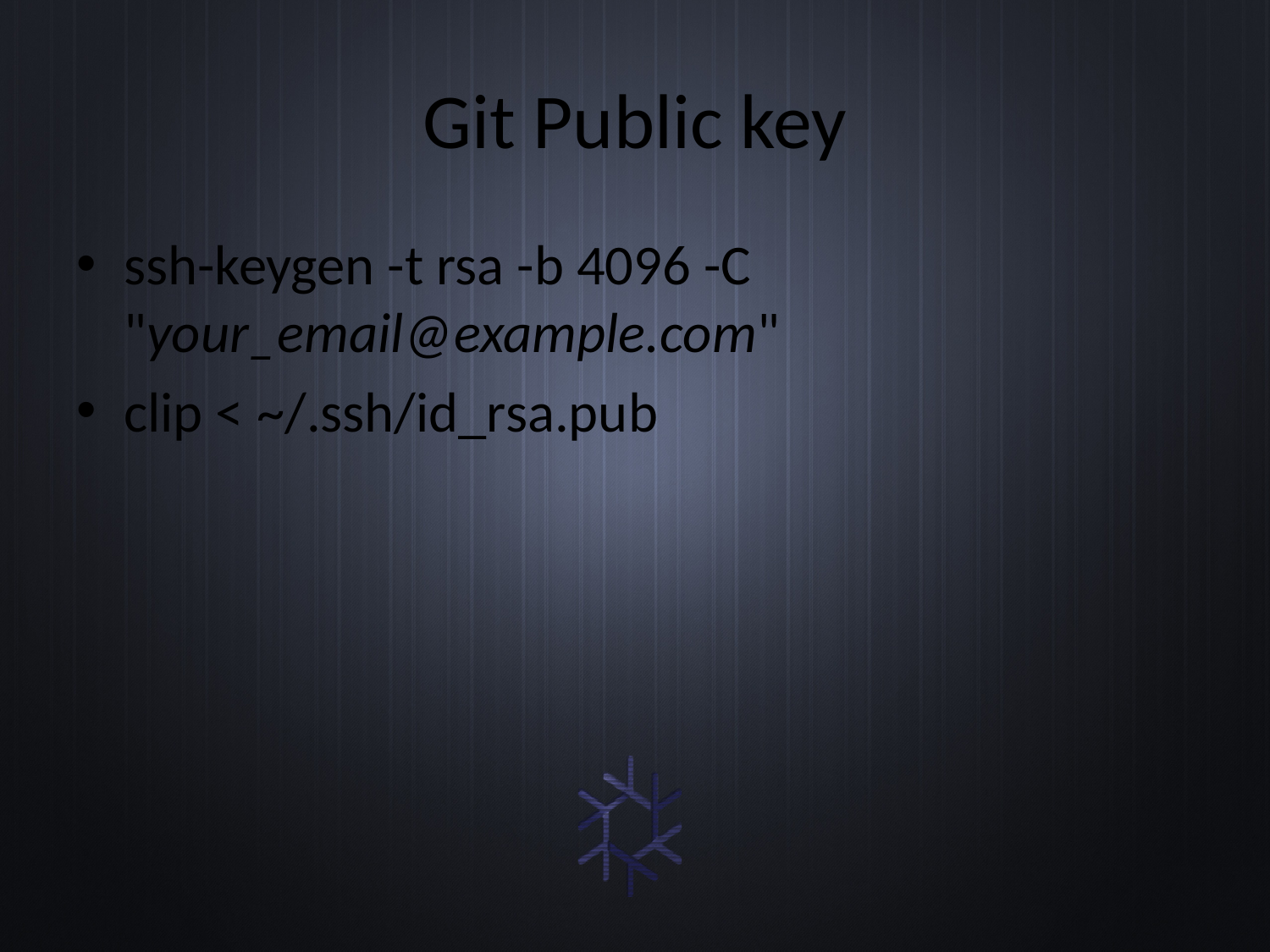

# Git Public key
ssh-keygen -t rsa -b 4096 -C "your_email@example.com"
clip < ~/.ssh/id_rsa.pub